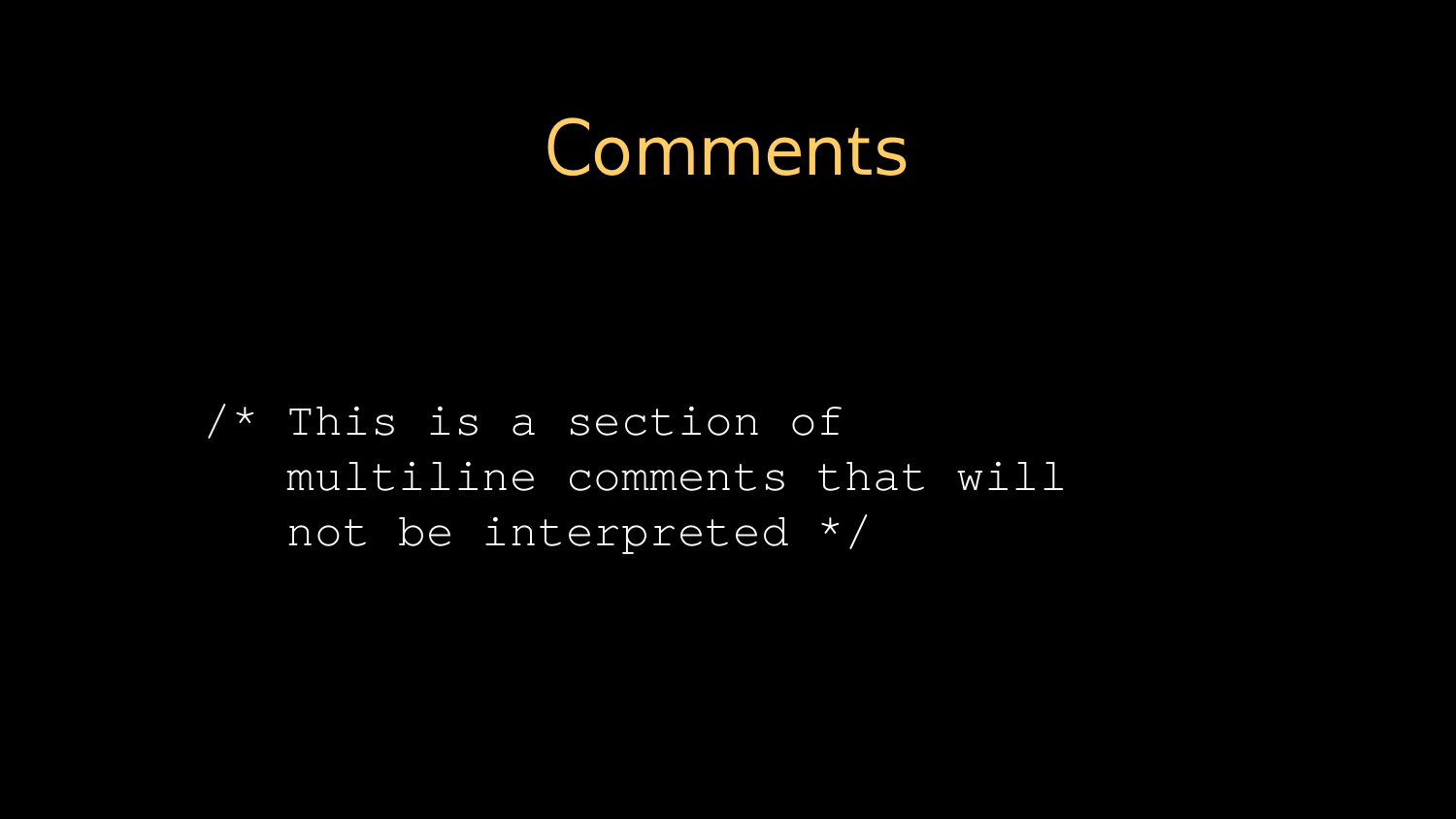

# Comments
/* This is a section of
   multiline comments that will
   not be interpreted */